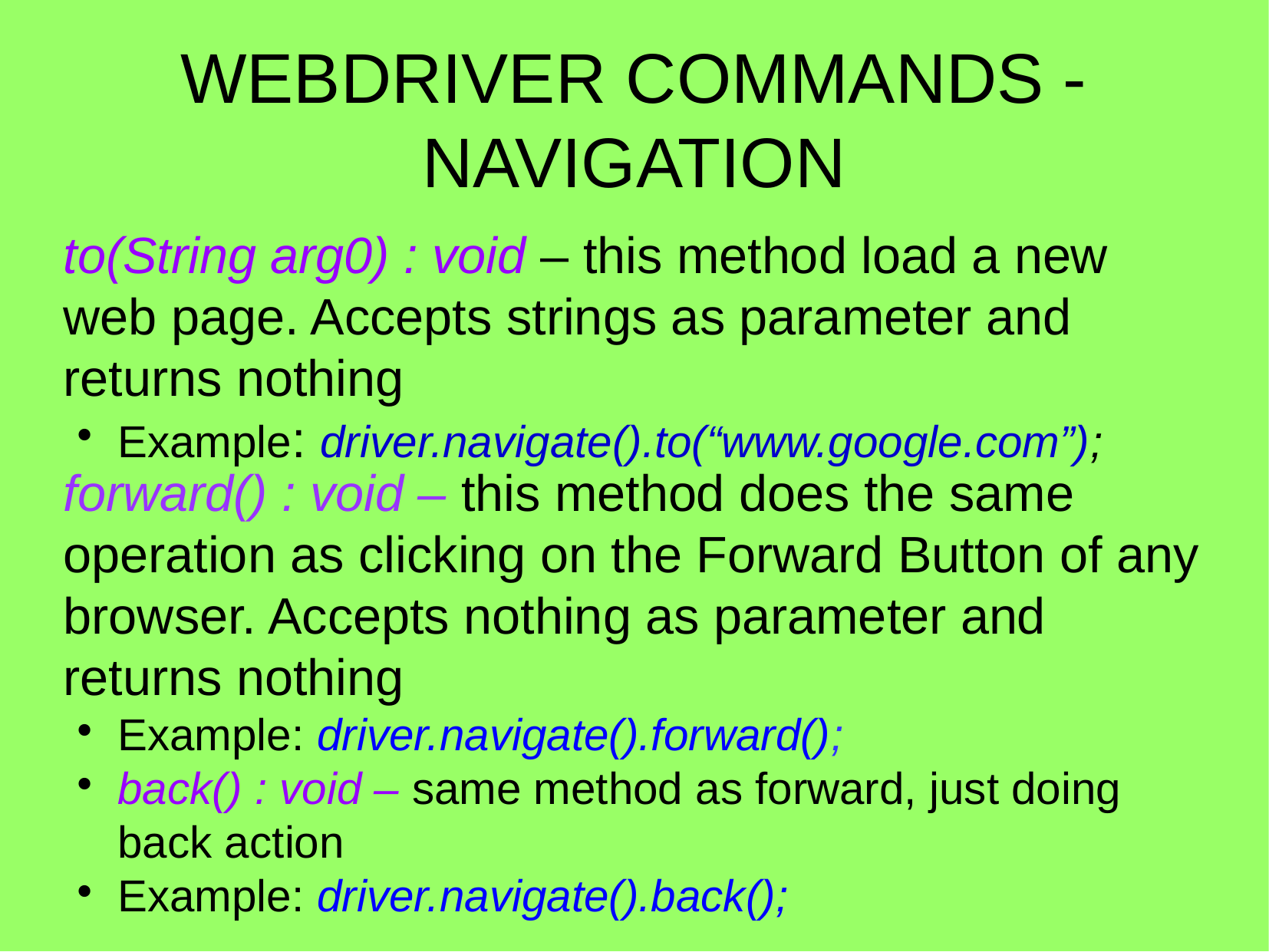

WEBDRIVER COMMANDS - NAVIGATION
to(String arg0) : void – this method load a new web page. Accepts strings as parameter and returns nothing
Example: driver.navigate().to(“www.google.com”);
forward() : void – this method does the same operation as clicking on the Forward Button of any browser. Accepts nothing as parameter and returns nothing
Example: driver.navigate().forward();
back() : void – same method as forward, just doing back action
Example: driver.navigate().back();